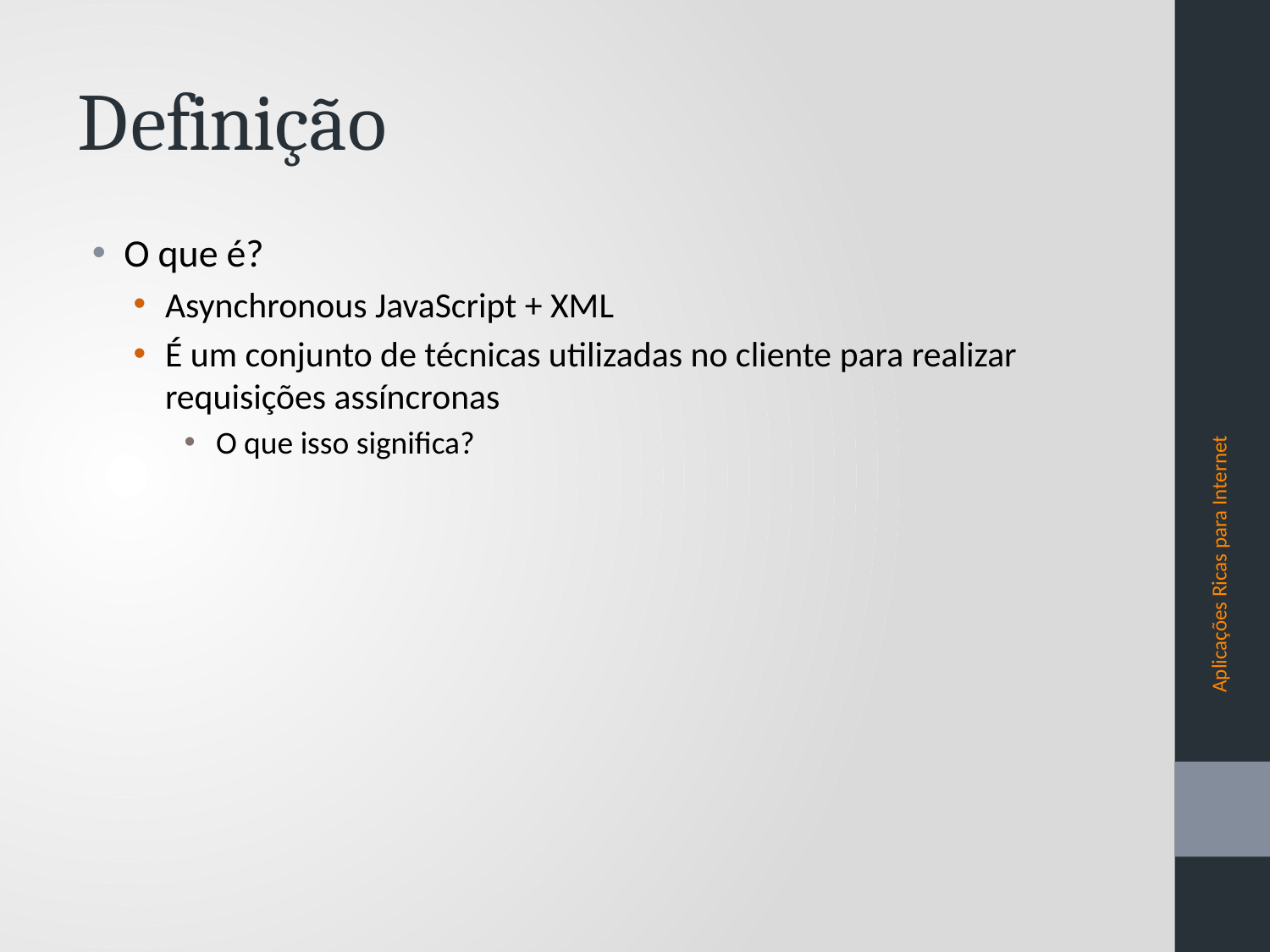

# Definição
O que é?
Asynchronous JavaScript + XML
É um conjunto de técnicas utilizadas no cliente para realizar requisições assíncronas
O que isso significa?
Aplicações Ricas para Internet